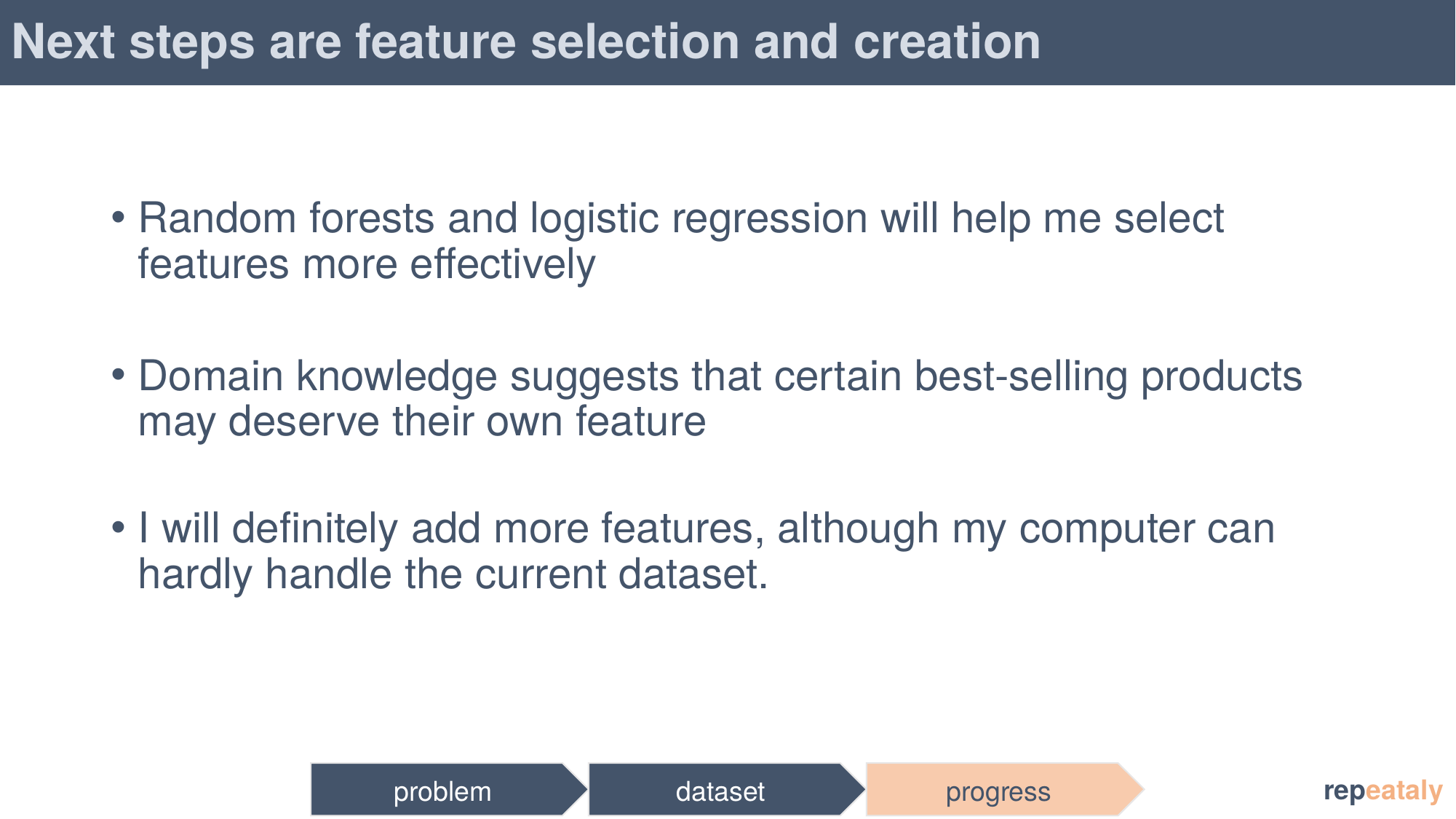

# Next steps are feature selection and creation
Random forests and logistic regression will help me select features more effectively
Domain knowledge suggests that certain best-selling products may deserve their own feature
I will definitely add more features, although my computer can hardly handle the current dataset.
problem
dataset
progress